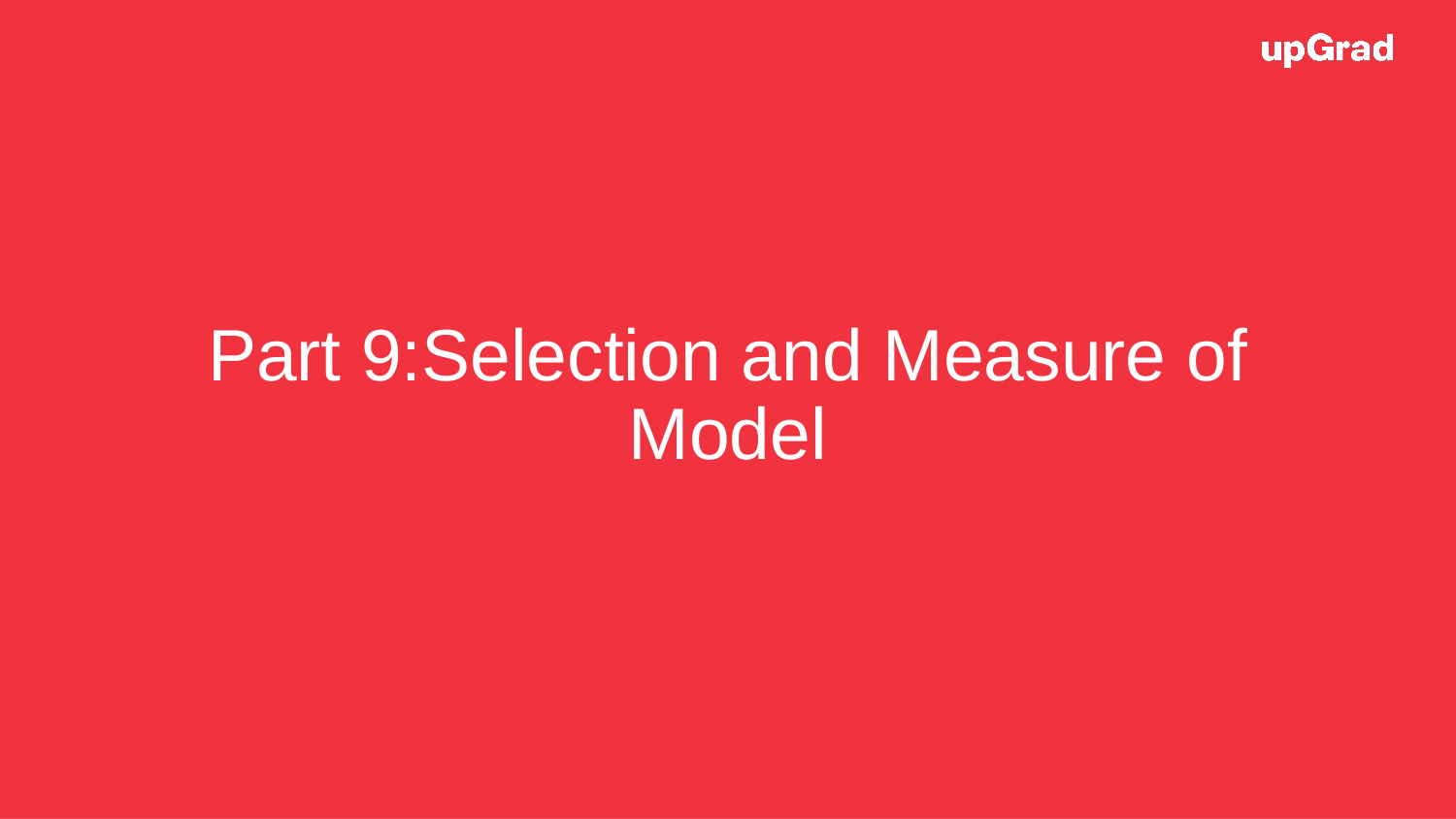

# Part 9:Selection and Measure of Model